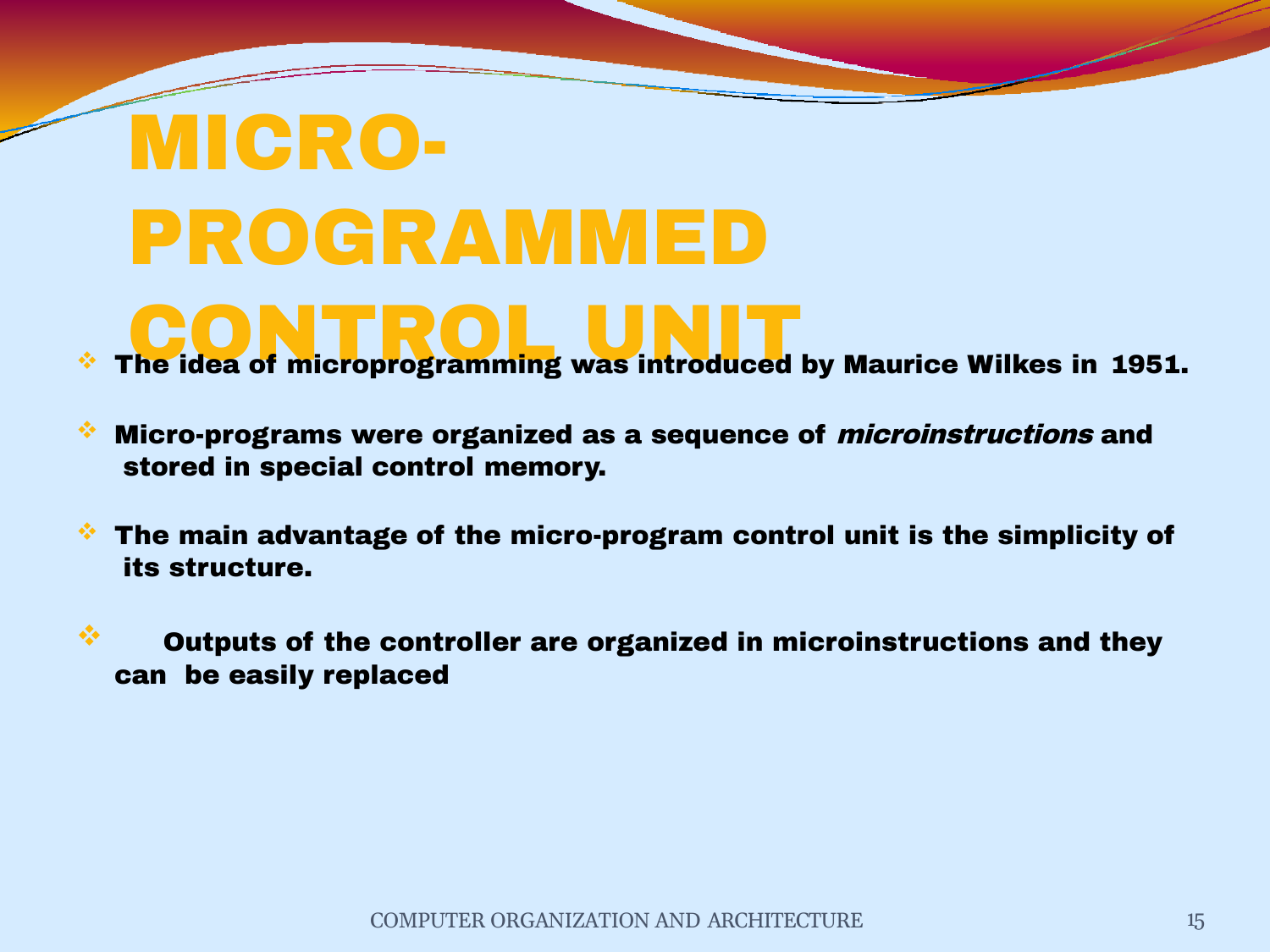

# MICRO-PROGRAMMED  CONTROL UNIT
The idea of microprogramming was introduced by Maurice Wilkes in 1951.

Micro-programs were organized as a sequence of microinstructions and  stored in special control memory.

The main advantage of the micro-program control unit is the simplicity of  its structure.

	Outputs of the controller are organized in microinstructions and they can  be easily replaced
COMPUTER ORGANIZATION AND ARCHITECTURE
15